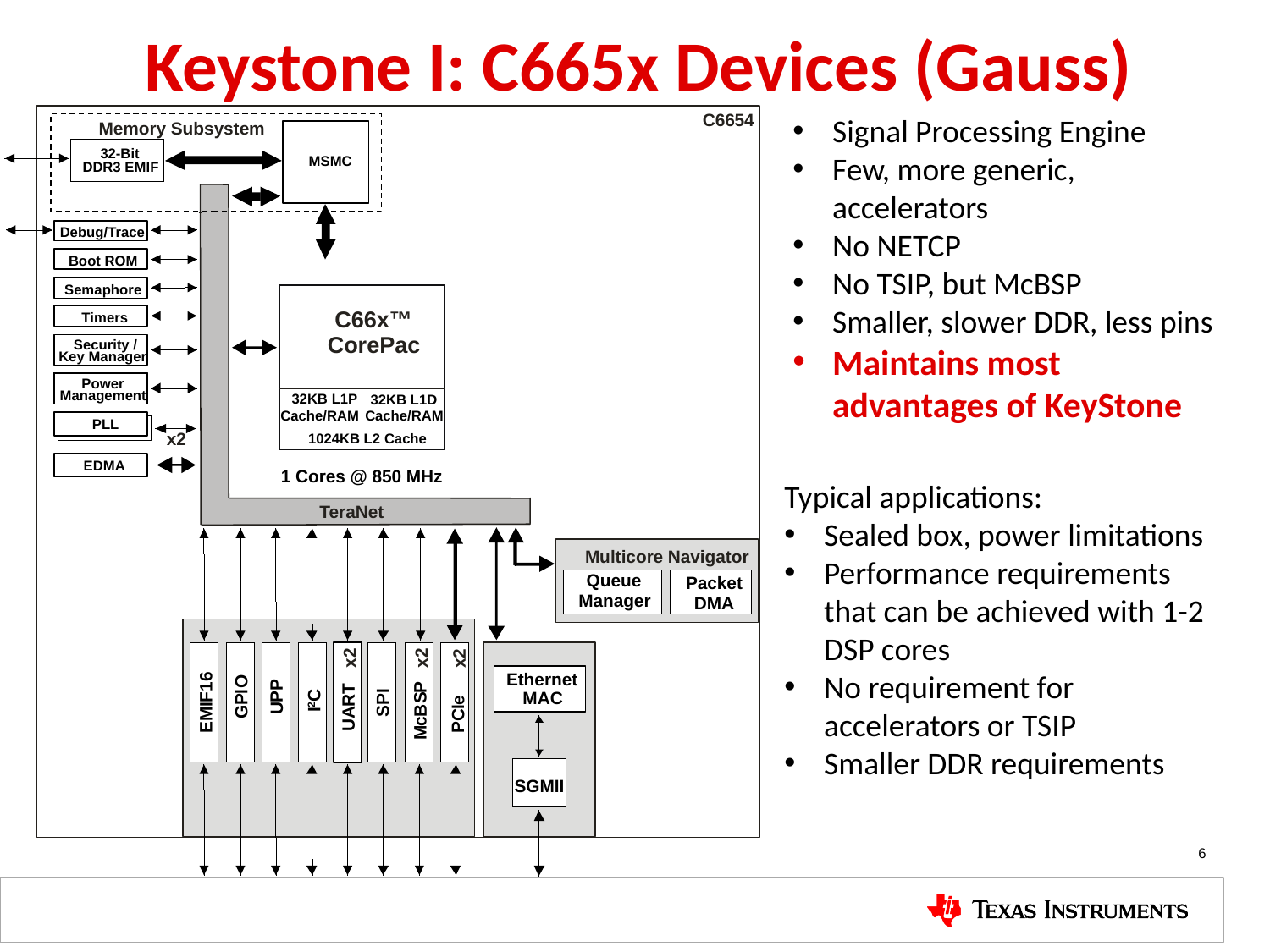

Keystone I: C665x Devices (Gauss)
Signal Processing Engine
Few, more generic, accelerators
No NETCP
No TSIP, but McBSP
Smaller, slower DDR, less pins
Maintains most advantages of KeyStone

C6654

Memory Subsystem

32-Bit

MSMC

DDR3 EMIF

Debug/Trace

Boot ROM

Semaphore

C66x™

Timers

CorePac

Security /

Key Manager

Power

Management

32KB L1P
32KB L1D
Cache/RAM
Cache/RAM

PLL

x2

1024KB L2 Cache

EDMA

1 Cores @ 850 MHz

TeraNet

Multicore Navigator

Queue

Packet
Manager
DMA

x2
x2
x2

Ethernet
O
P
P

T
I
I

P
S
MAC
P
P
R
e
I2C
EMIF16
I
U
B
S
G
A
C
c
U

P
M

SGMII

Typical applications:
Sealed box, power limitations
Performance requirements that can be achieved with 1-2 DSP cores
No requirement for accelerators or TSIP
Smaller DDR requirements

6